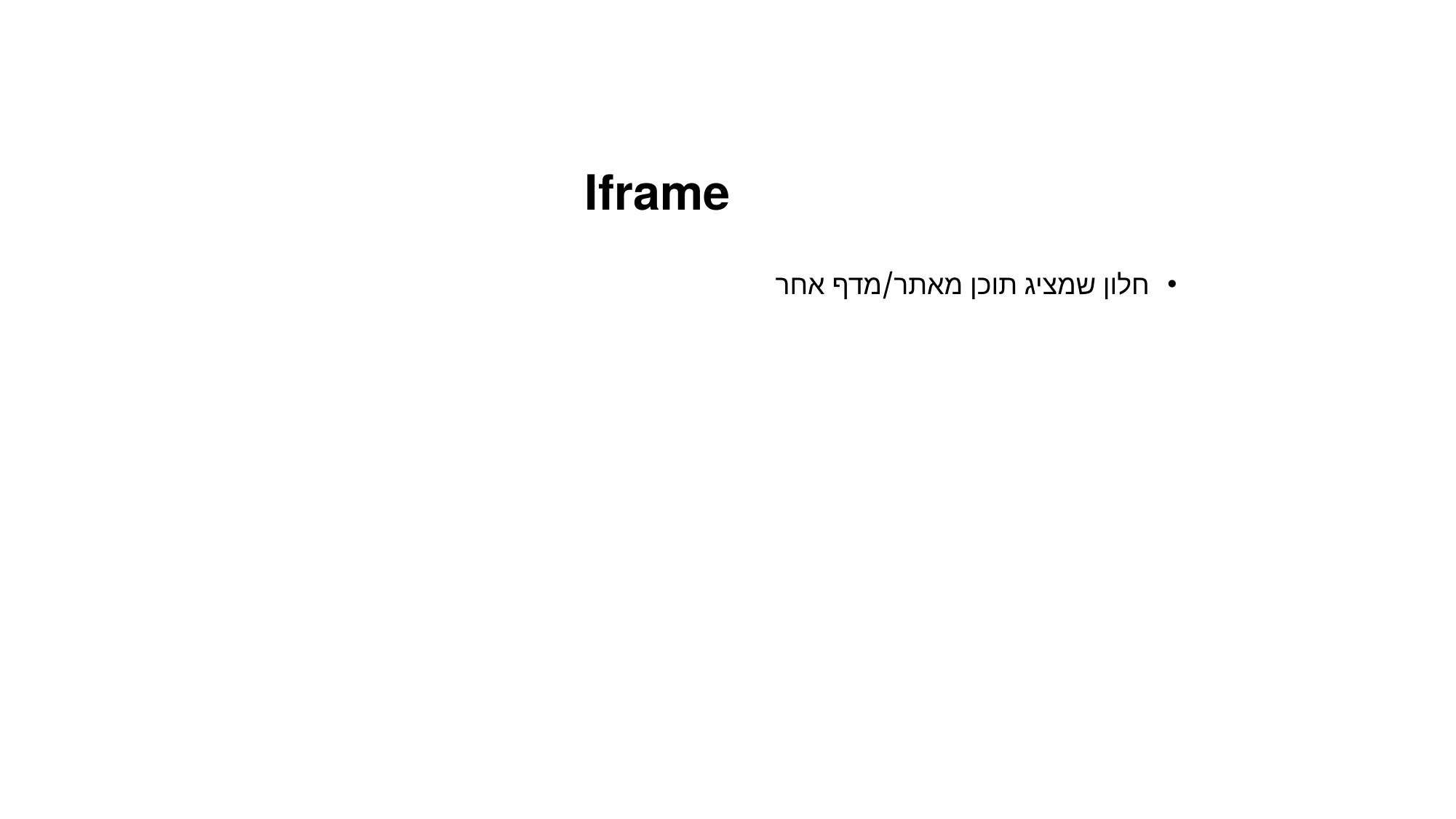

# Iframe
חלון שמציג תוכן מאתר/מדף אחר